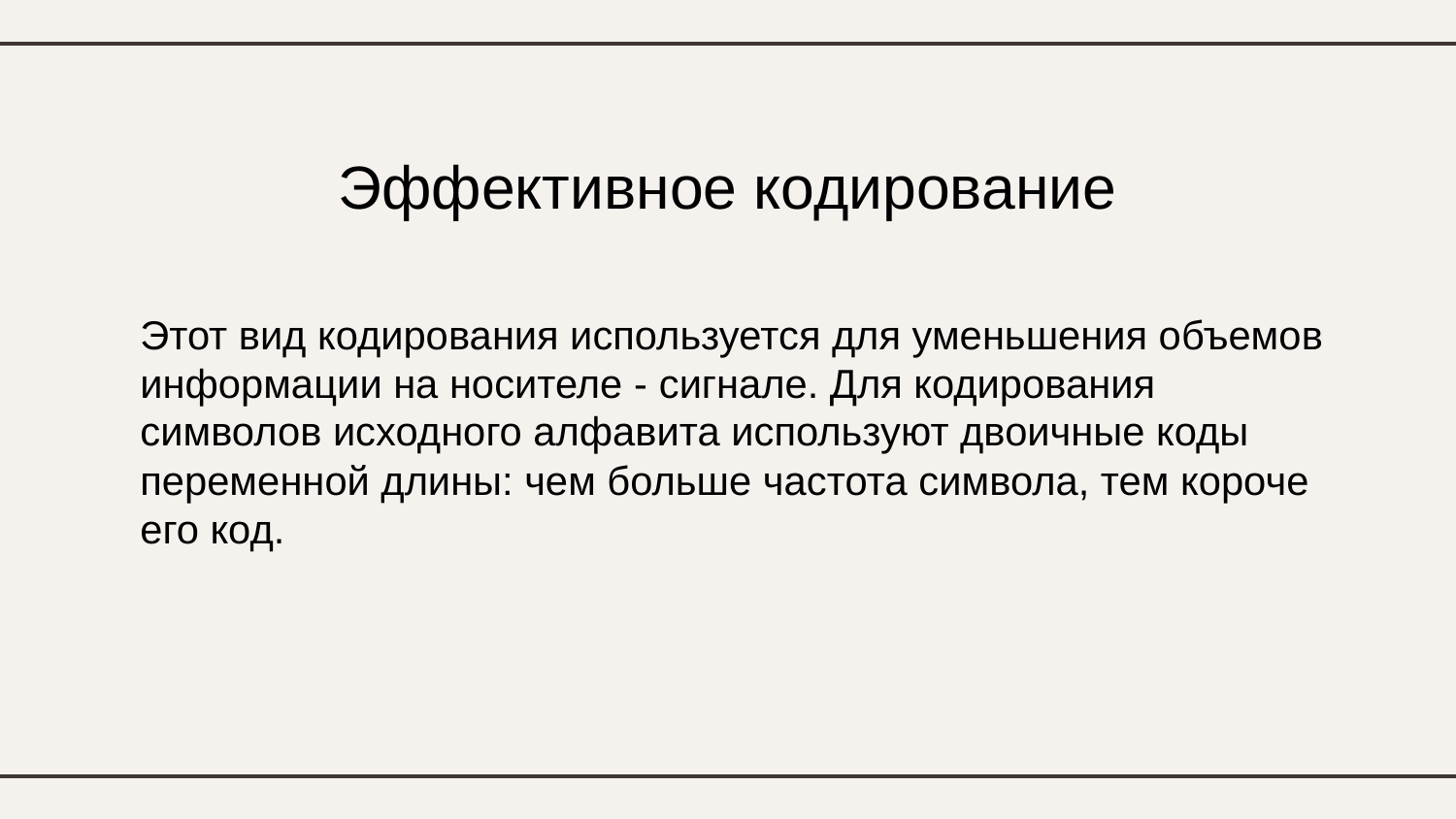

# Эффективное кодирование
Этот вид кодирования используется для уменьшения объемов информации на носителе - сигнале. Для кодирования символов исходного алфавита используют двоичные коды переменной длины: чем больше частота символа, тем короче его код.